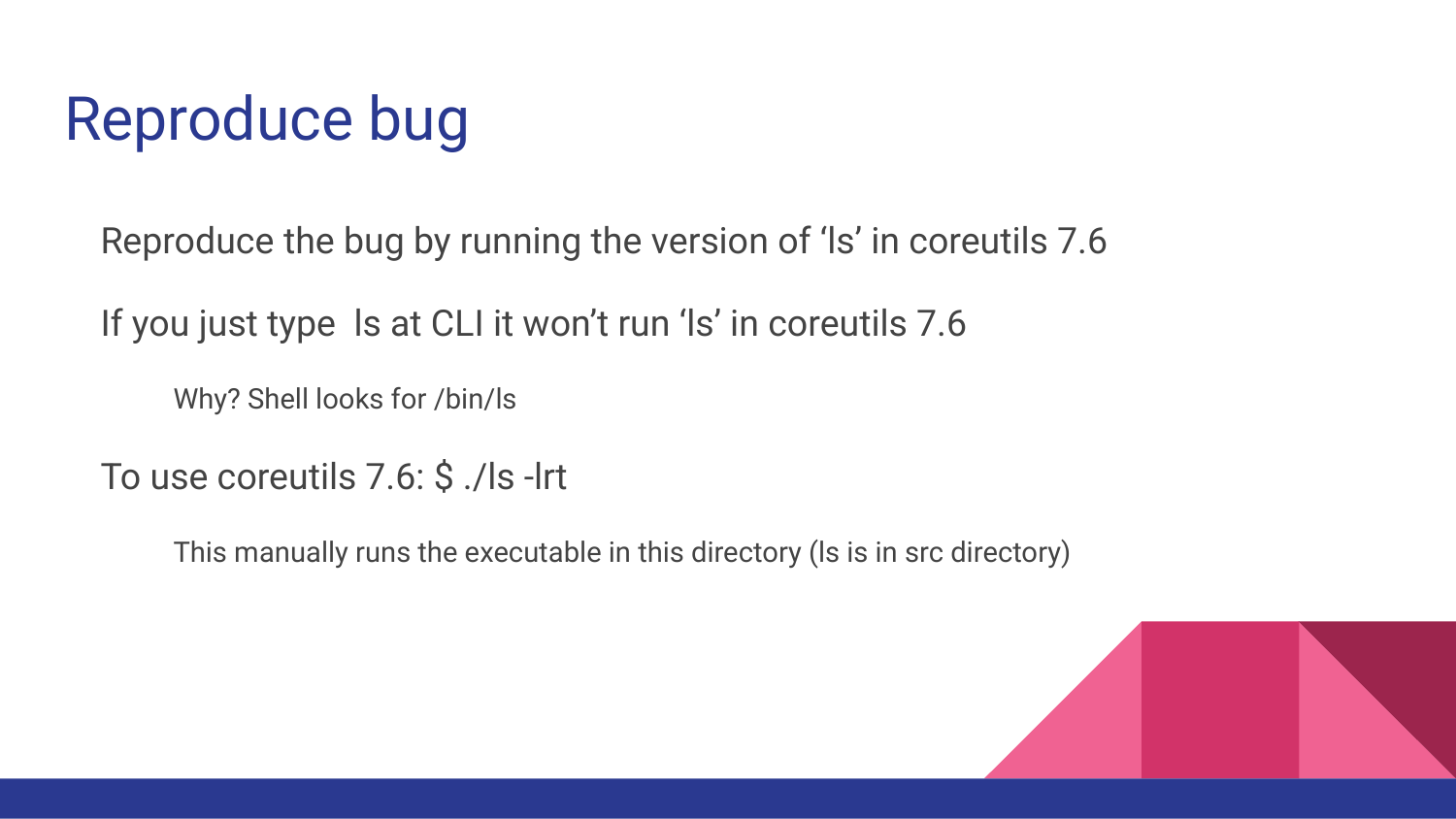

# Reproduce bug
Reproduce the bug by running the version of ‘ls’ in coreutils 7.6
If you just type  ls at CLI it won’t run ‘ls’ in coreutils 7.6
Why? Shell looks for /bin/ls
To use coreutils 7.6: $ ./ls -lrt
This manually runs the executable in this directory (ls is in src directory)